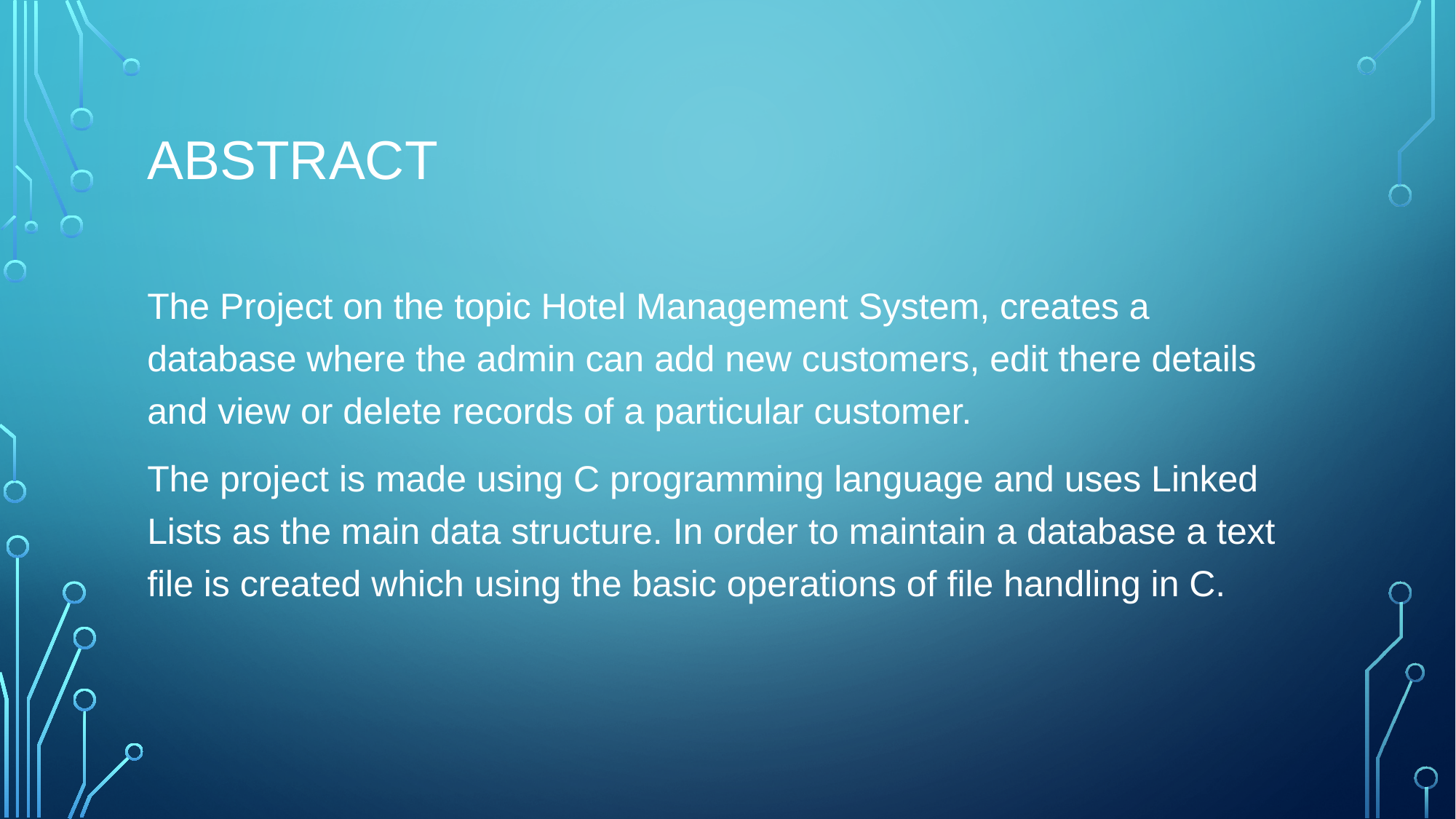

# aBSTRACT
The Project on the topic Hotel Management System, creates a database where the admin can add new customers, edit there details and view or delete records of a particular customer.
The project is made using C programming language and uses Linked Lists as the main data structure. In order to maintain a database a text file is created which using the basic operations of file handling in C.